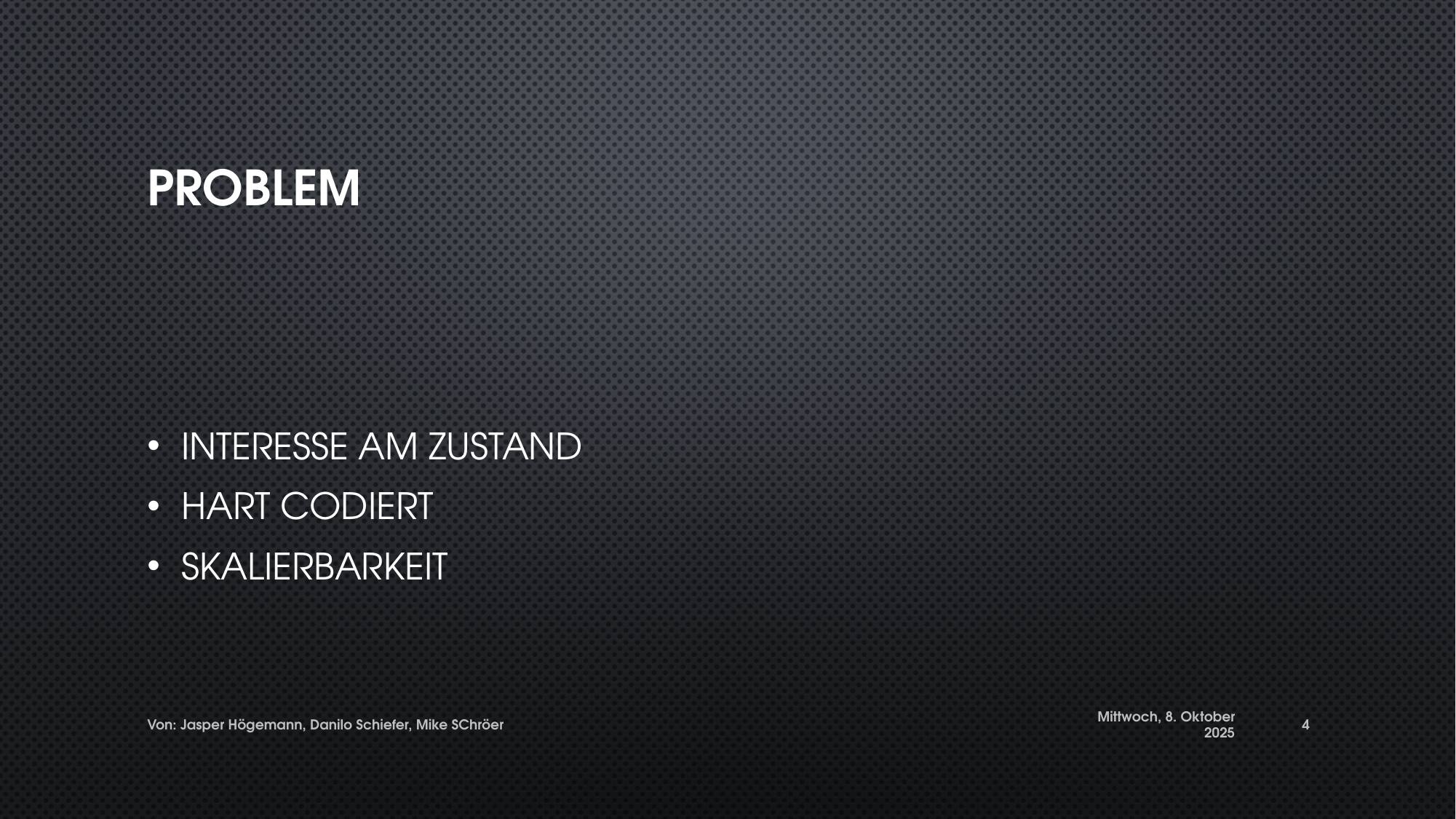

# Problem
Interesse am Zustand
Hart codiert
Skalierbarkeit
Von: Jasper Högemann, Danilo Schiefer, Mike SChröer
Mittwoch, 8. Oktober 2025
4